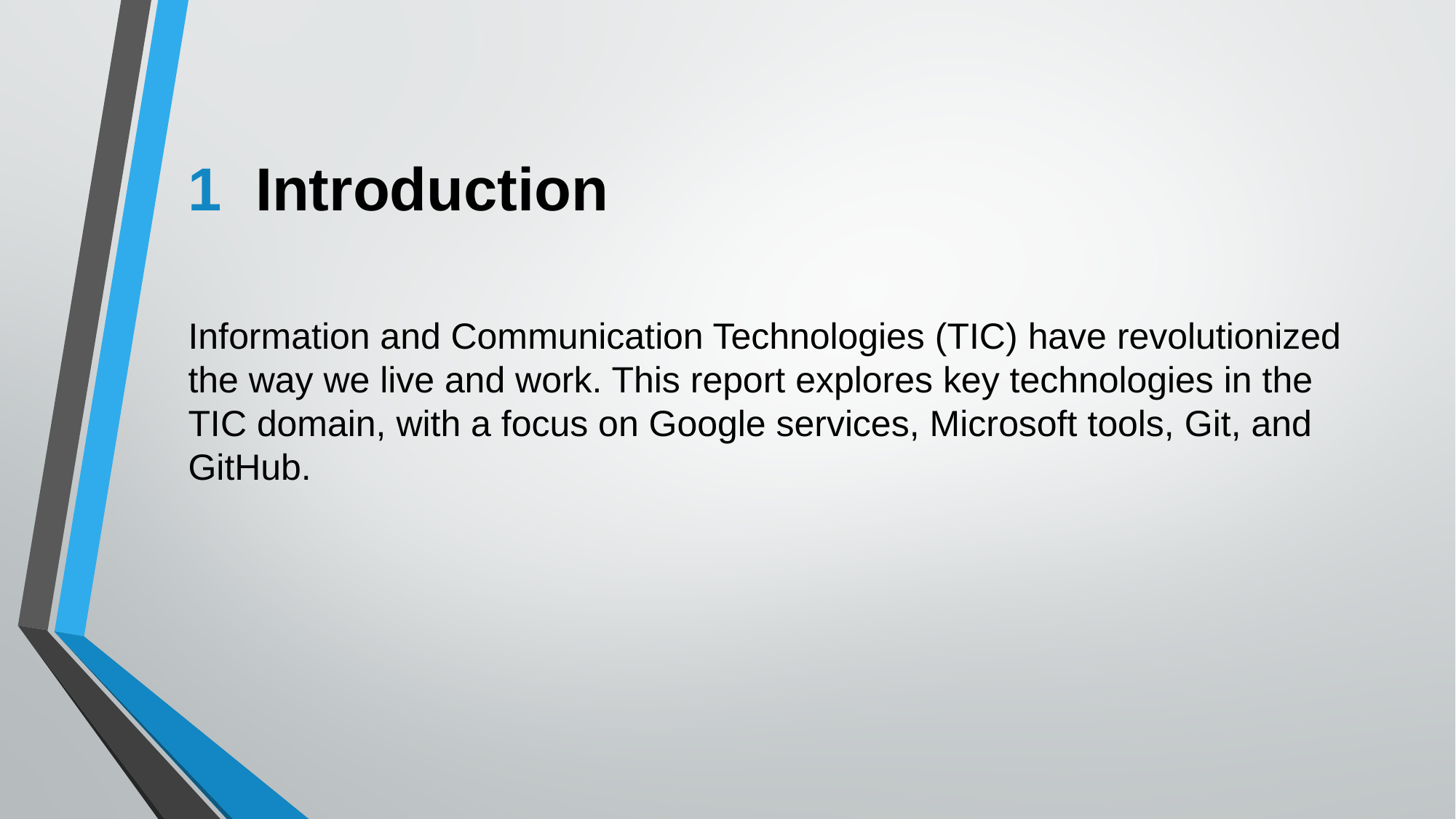

# 1  Introduction
Information and Communication Technologies (TIC) have revolutionized the way we live and work. This report explores key technologies in the TIC domain, with a focus on Google services, Microsoft tools, Git, and GitHub.